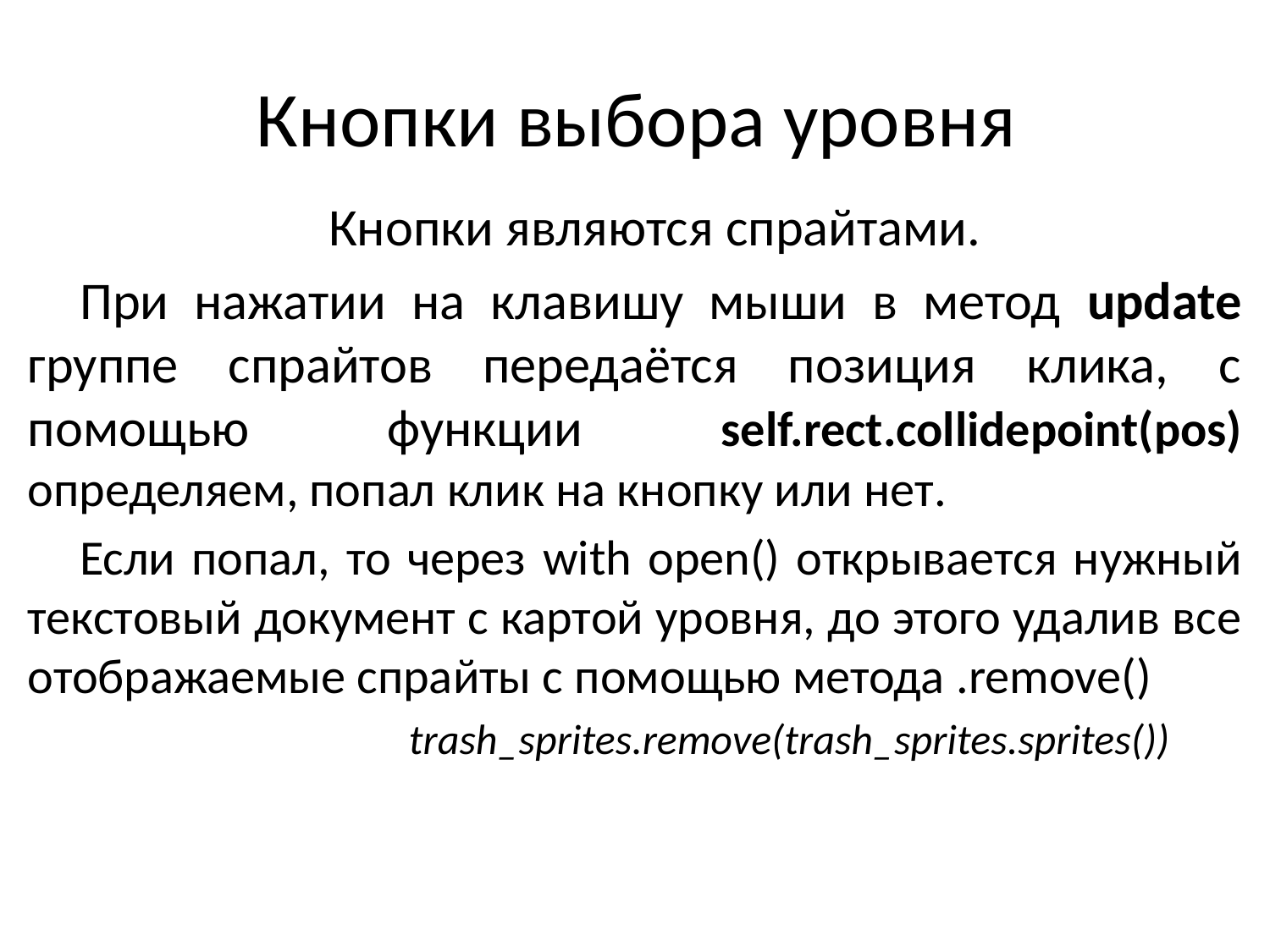

# Кнопки выбора уровня
Кнопки являются спрайтами.
При нажатии на клавишу мыши в метод update группе спрайтов передаётся позиция клика, с помощью функции self.rect.collidepoint(pos) определяем, попал клик на кнопку или нет.
Если попал, то через with open() открывается нужный текстовый документ с картой уровня, до этого удалив все отображаемые спрайты с помощью метода .remove()
			trash_sprites.remove(trash_sprites.sprites())